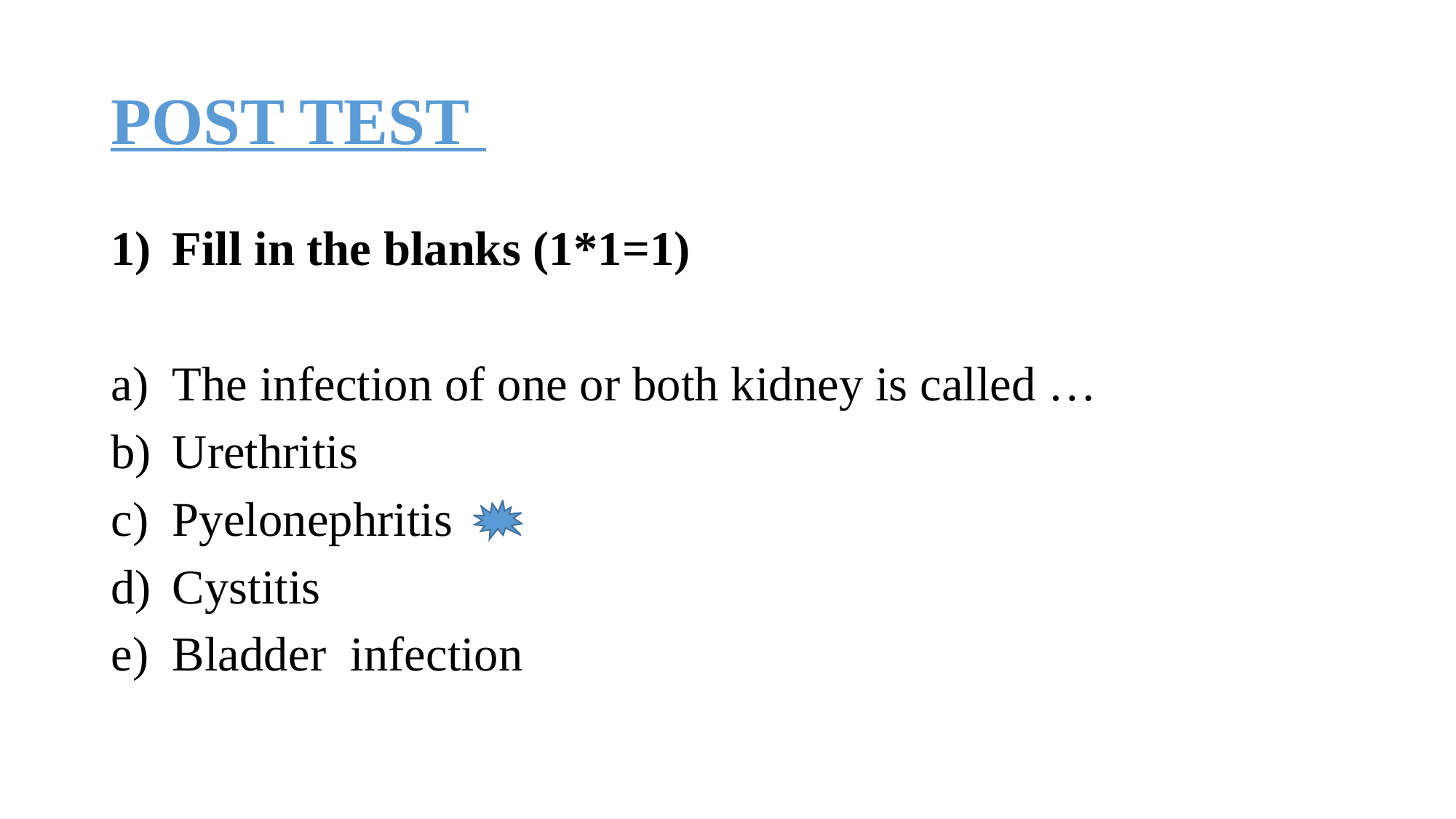

# POST TEST
Fill in the blanks (1*1=1)

The infection of one or both kidney is called …
Urethritis
Pyelonephritis
Cystitis
Bladder  infection